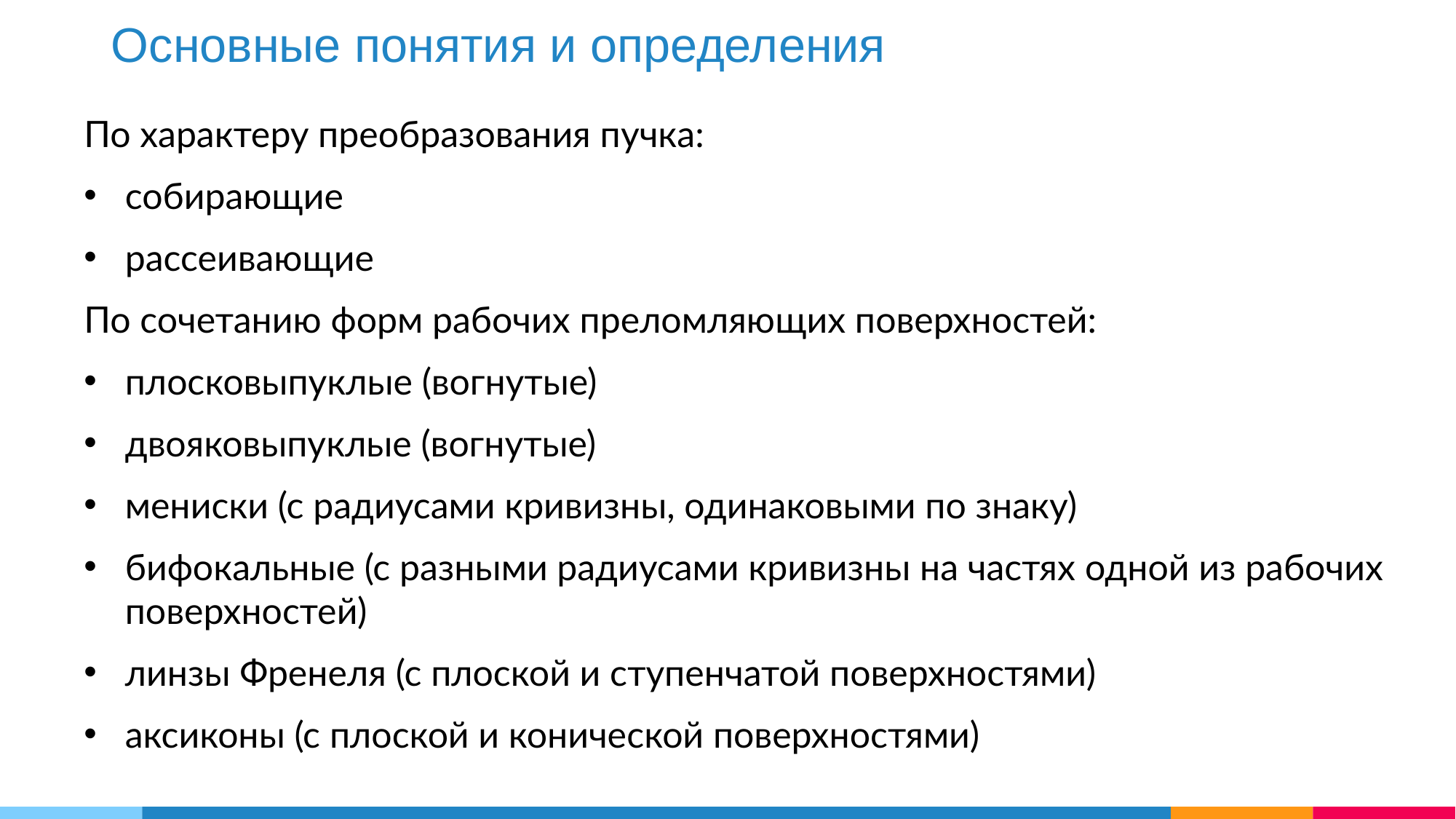

Основные понятия и определения

По характеру преобразования пучка:
собирающие
рассеивающие
По сочетанию форм рабочих преломляющих поверхностей:
плосковыпуклые (вогнутые)
двояковыпуклые (вогнутые)
мениски (с радиусами кривизны, одинаковыми по знаку)
бифокальные (с разными радиусами кривизны на частях одной из рабочих поверхностей)
линзы Френеля (с плоской и ступенчатой поверхностями)
аксиконы (с плоской и конической поверхностями)